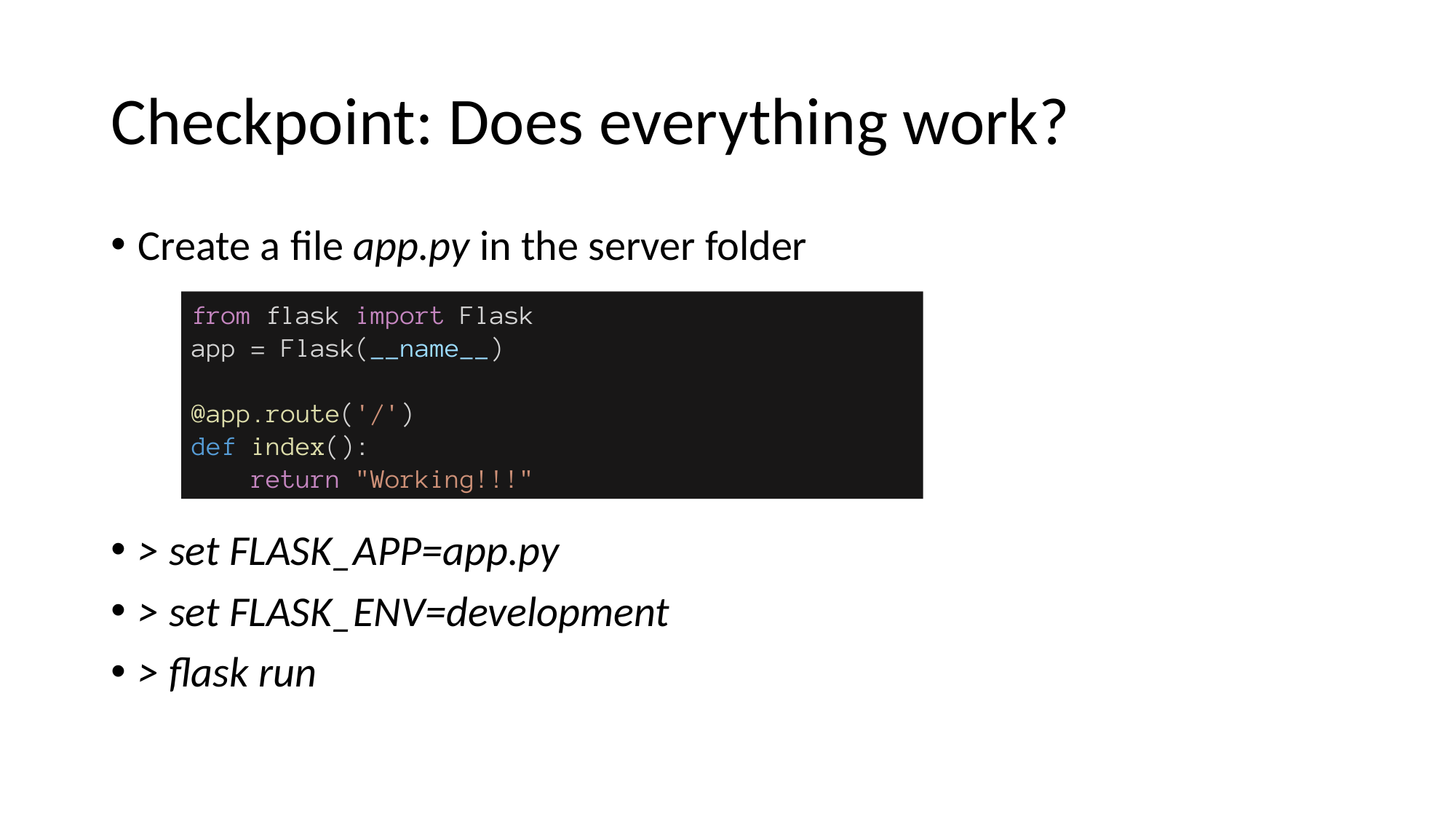

# Checkpoint: Does everything work?
Create a file app.py in the server folder

> set FLASK_APP=app.py
> set FLASK_ENV=development
> flask run

from flask import Flask
app = Flask(__name__)
@app.route('/')
def index():
    return "Working!!!"